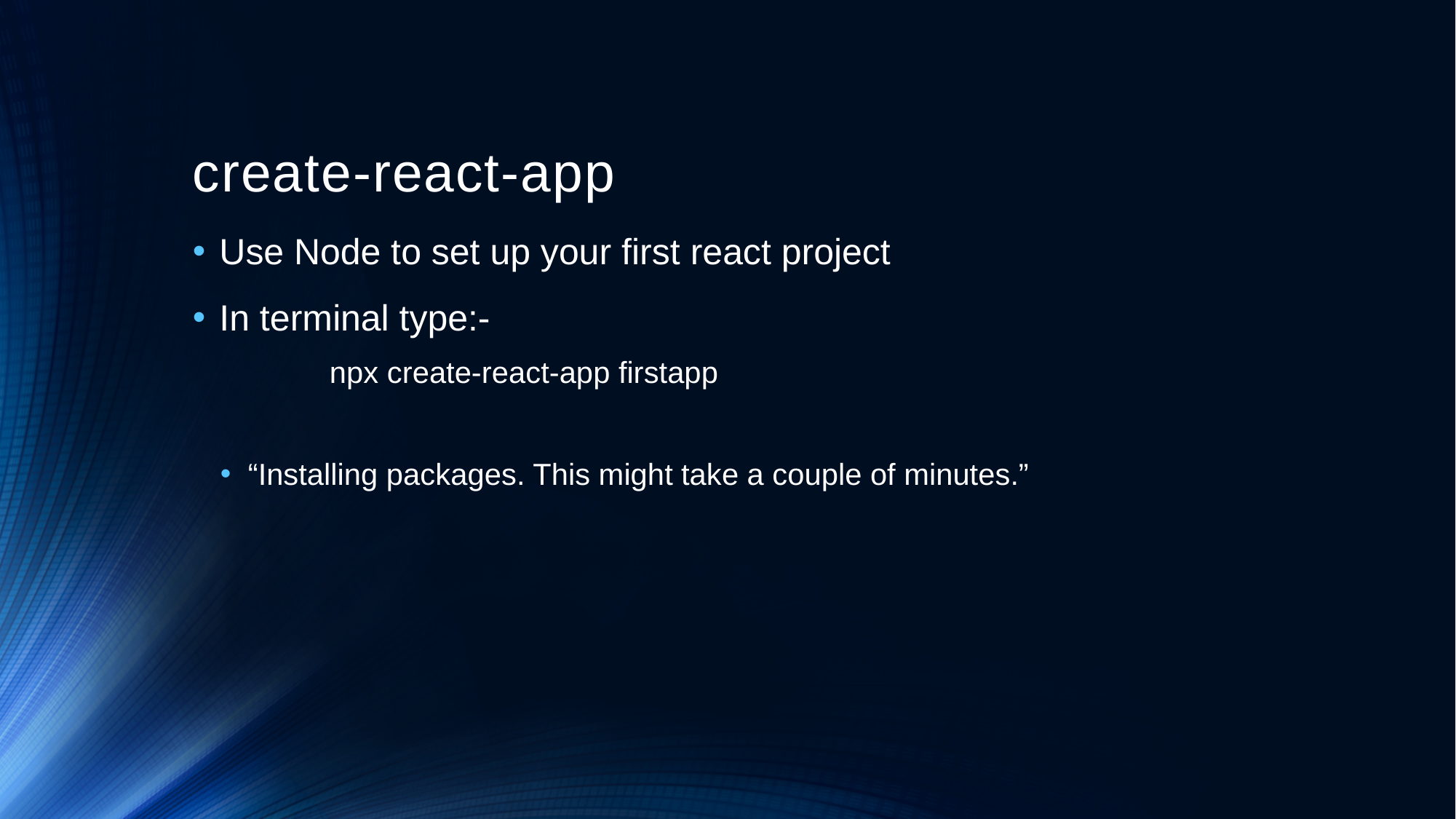

# create-react-app
Use Node to set up your first react project
In terminal type:-
	npx create-react-app firstapp

“Installing packages. This might take a couple of minutes.”